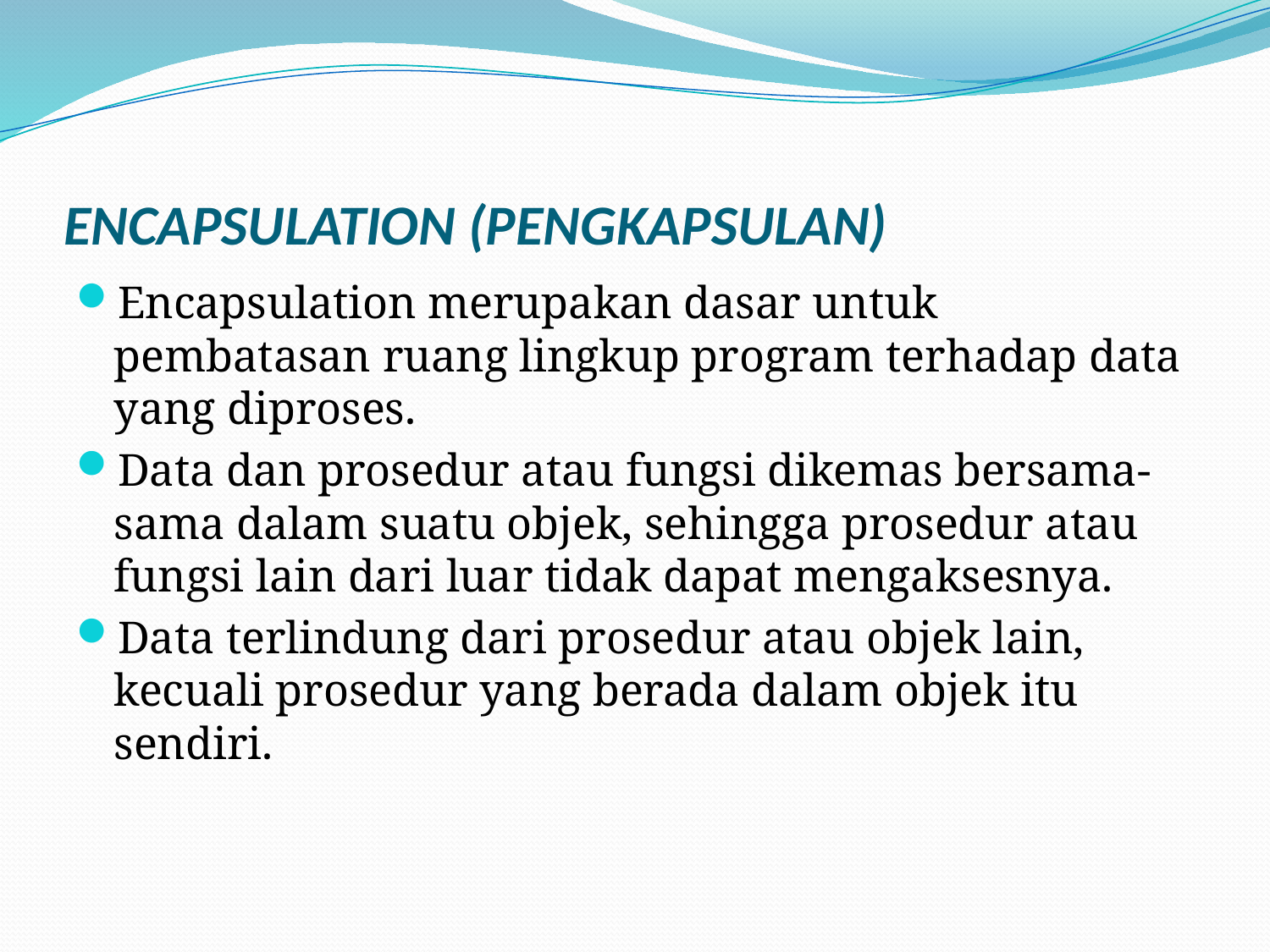

# ENCAPSULATION (PENGKAPSULAN)
Encapsulation merupakan dasar untuk pembatasan ruang lingkup program terhadap data yang diproses.
Data dan prosedur atau fungsi dikemas bersama-sama dalam suatu objek, sehingga prosedur atau fungsi lain dari luar tidak dapat mengaksesnya.
Data terlindung dari prosedur atau objek lain, kecuali prosedur yang berada dalam objek itu sendiri.